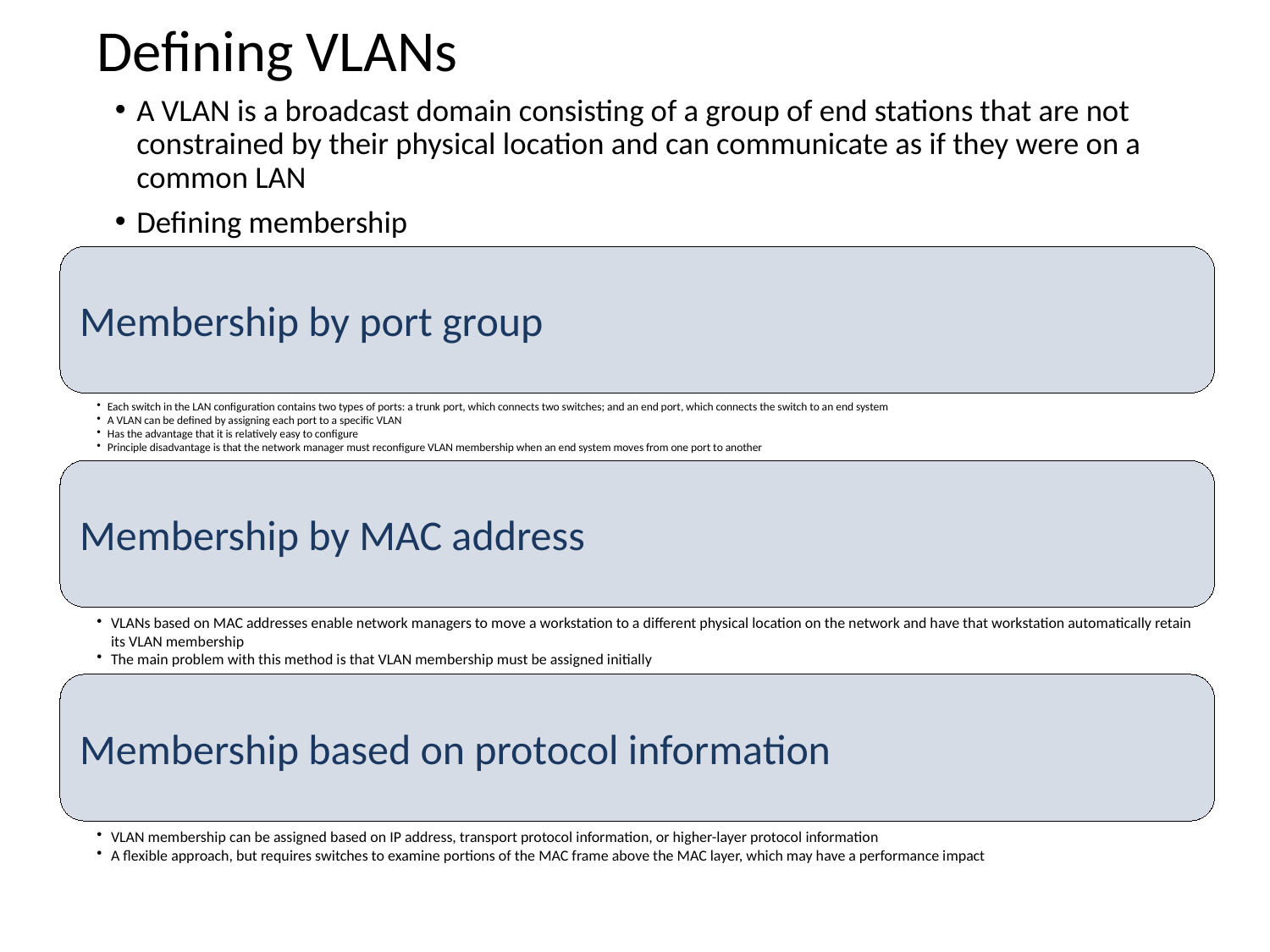

# Defining VLANs
A VLAN is a broadcast domain consisting of a group of end stations that are not constrained by their physical location and can communicate as if they were on a common LAN
Defining membership
Membership by port group
Each switch in the LAN configuration contains two types of ports: a trunk port, which connects two switches; and an end port, which connects the switch to an end system
A VLAN can be defined by assigning each port to a specific VLAN
Has the advantage that it is relatively easy to configure
Principle disadvantage is that the network manager must reconfigure VLAN membership when an end system moves from one port to another
Membership by MAC address
VLANs based on MAC addresses enable network managers to move a workstation to a different physical location on the network and have that workstation automatically retain its VLAN membership
The main problem with this method is that VLAN membership must be assigned initially
Membership based on protocol information
VLAN membership can be assigned based on IP address, transport protocol information, or higher-layer protocol information
A flexible approach, but requires switches to examine portions of the MAC frame above the MAC layer, which may have a performance impact